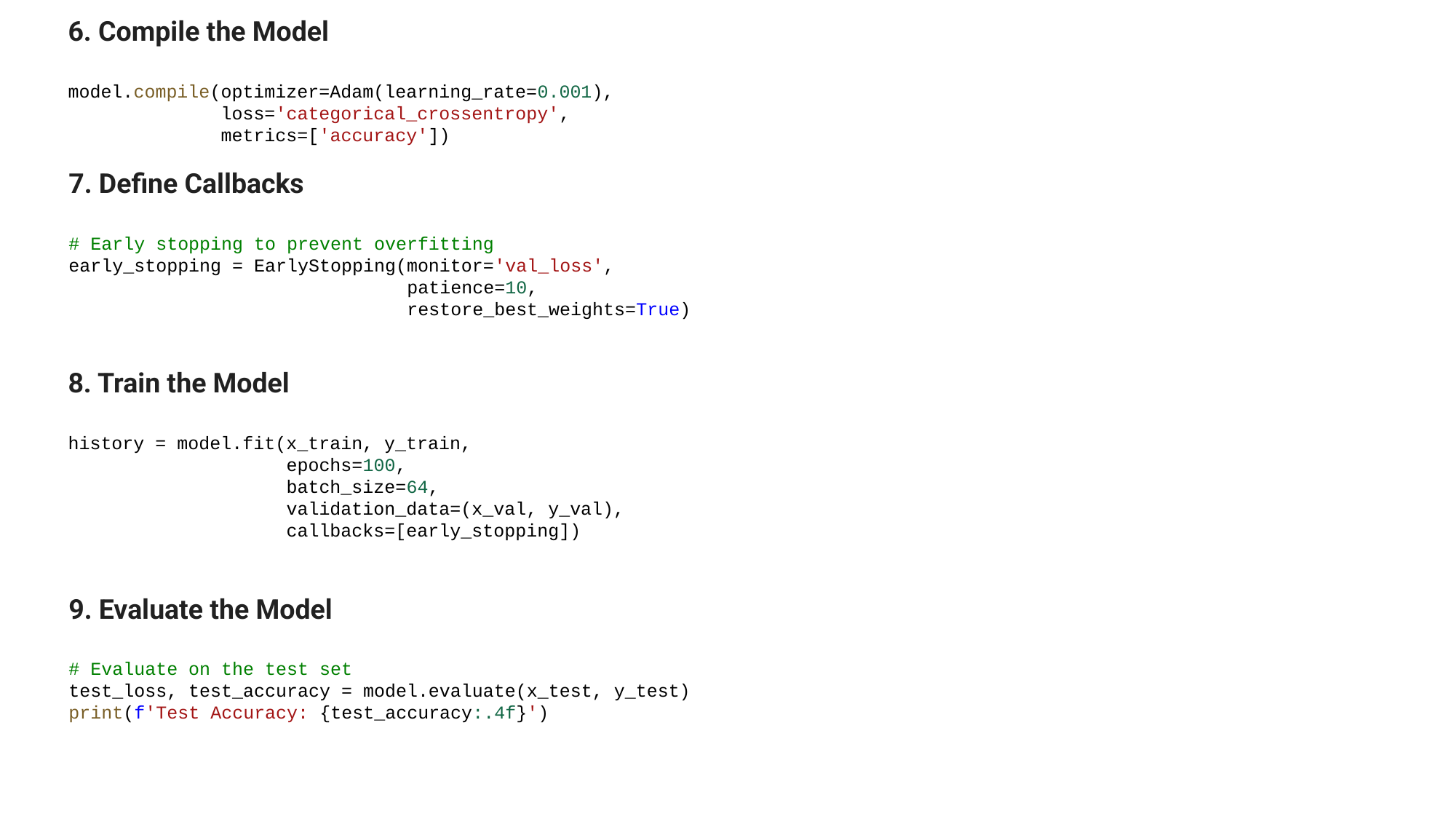

6. Compile the Model

model.compile(optimizer=Adam(learning_rate=0.001),
              loss='categorical_crossentropy',
              metrics=['accuracy'])
7. Define Callbacks

# Early stopping to prevent overfitting
early_stopping = EarlyStopping(monitor='val_loss',
                               patience=10,
                               restore_best_weights=True)
8. Train the Model

history = model.fit(x_train, y_train,
                    epochs=100,
                    batch_size=64,
                    validation_data=(x_val, y_val),
                    callbacks=[early_stopping])
9. Evaluate the Model

# Evaluate on the test set
test_loss, test_accuracy = model.evaluate(x_test, y_test)
print(f'Test Accuracy: {test_accuracy:.4f}')